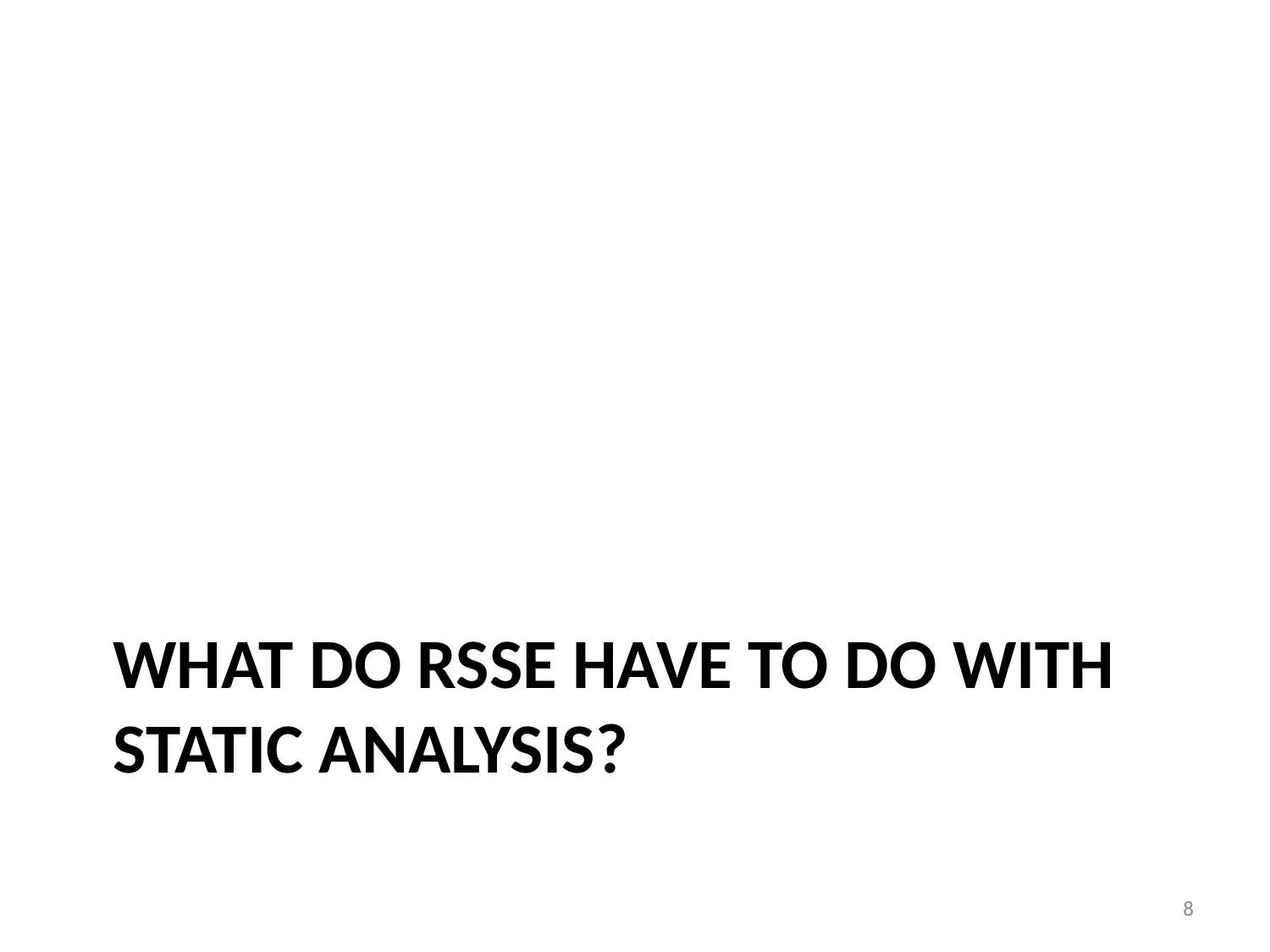

# What do RSSE have to do with Static Analysis?
8